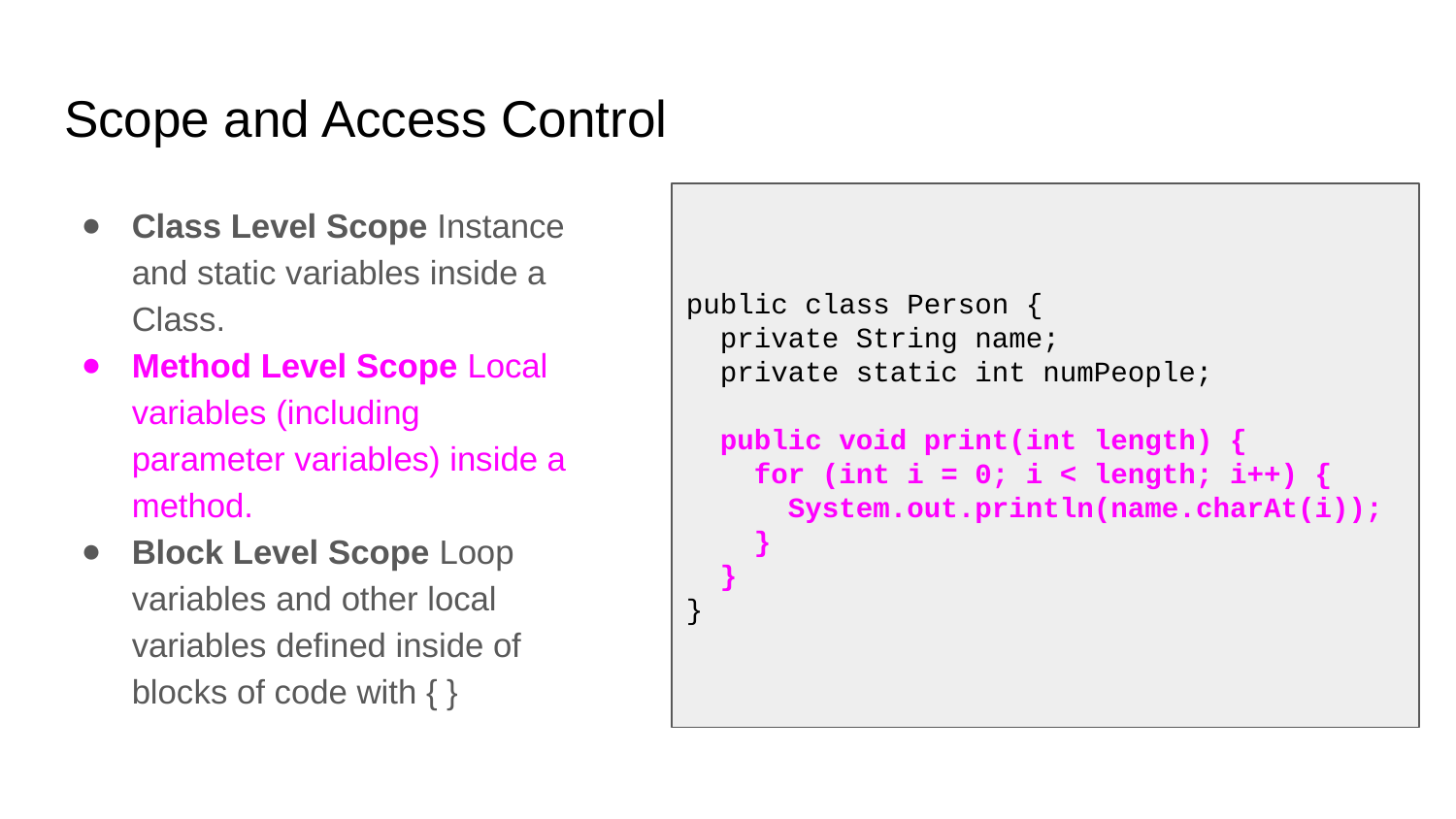

# Scope and Access Control
Class Level Scope Instance and static variables inside a Class.
Method Level Scope Local variables (including parameter variables) inside a method.
Block Level Scope Loop variables and other local variables defined inside of blocks of code with { }
public class Person {
  private String name;
  private static int numPeople;
  public void print(int length) {
    for (int i = 0; i < length; i++) {
      System.out.println(name.charAt(i));
    }
  }
}